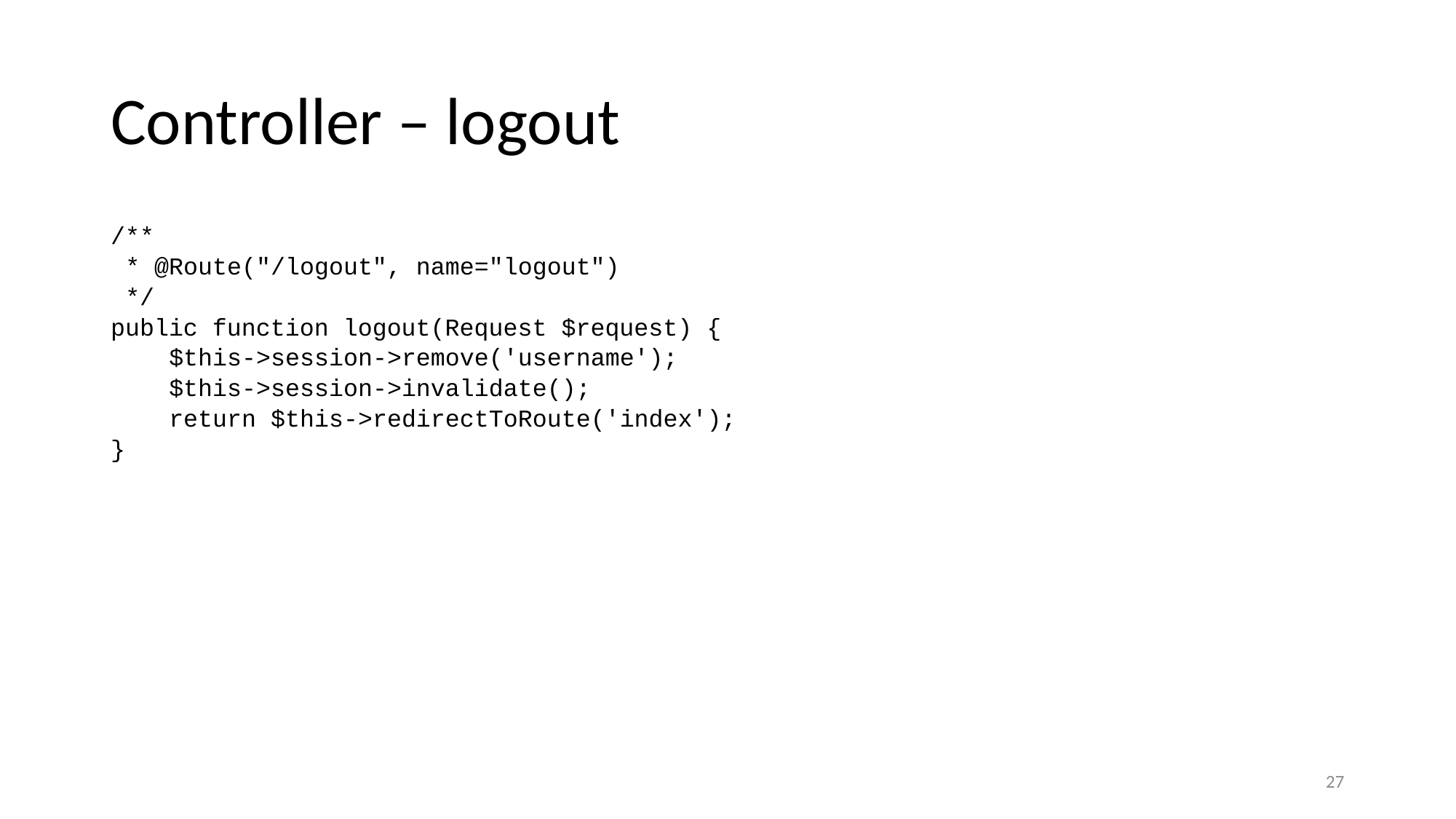

Controller – logout
/**
 * @Route("/logout", name="logout")
 */
public function logout(Request $request) {
    $this->session->remove('username');
    $this->session->invalidate();
    return $this->redirectToRoute('index');
}
27